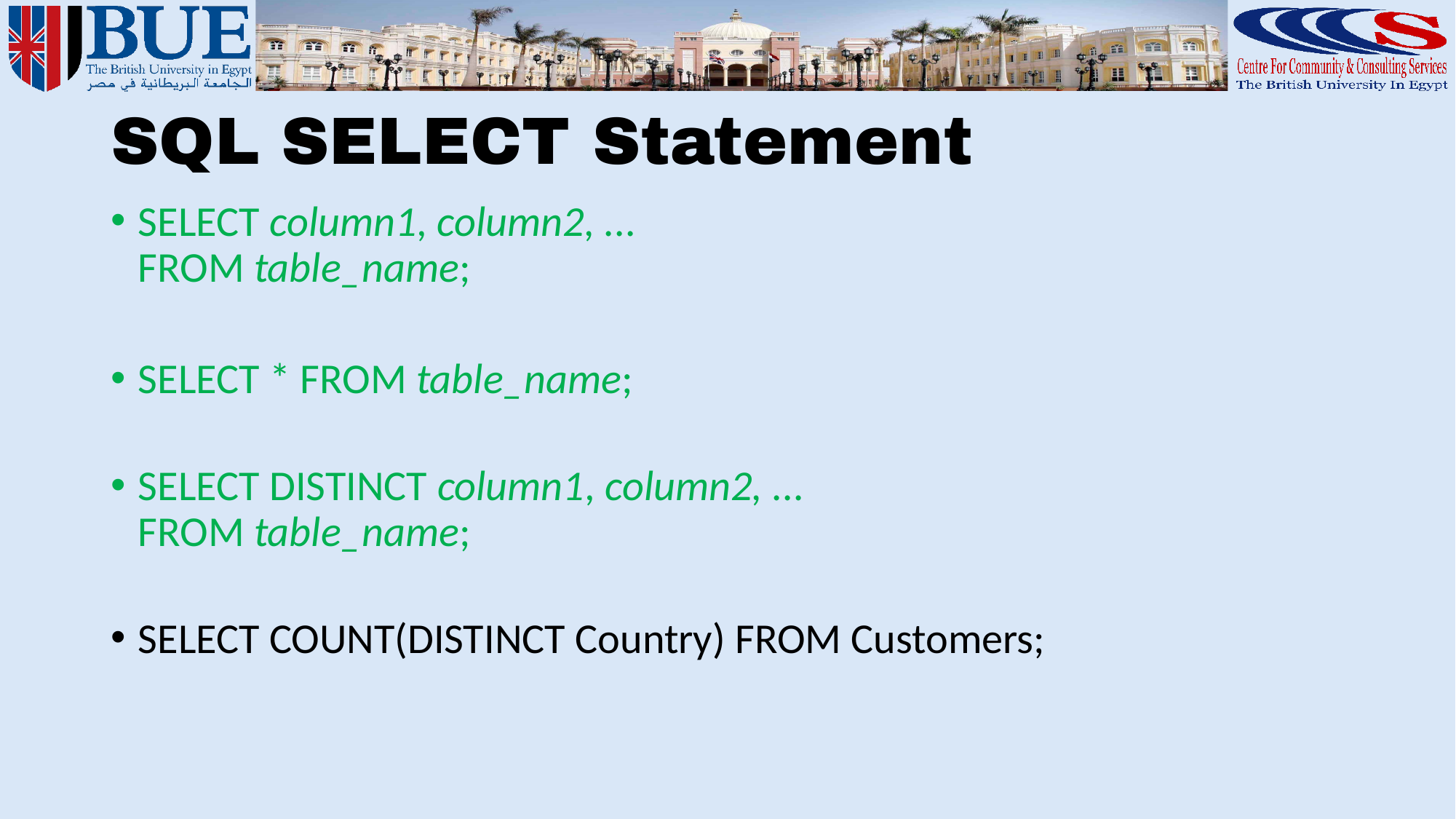

# SQL SELECT Statement
SELECT column1, column2, ...
FROM table_name;
SELECT * FROM table_name;
SELECT DISTINCT column1, column2, ...
FROM table_name;
SELECT COUNT(DISTINCT Country) FROM Customers;